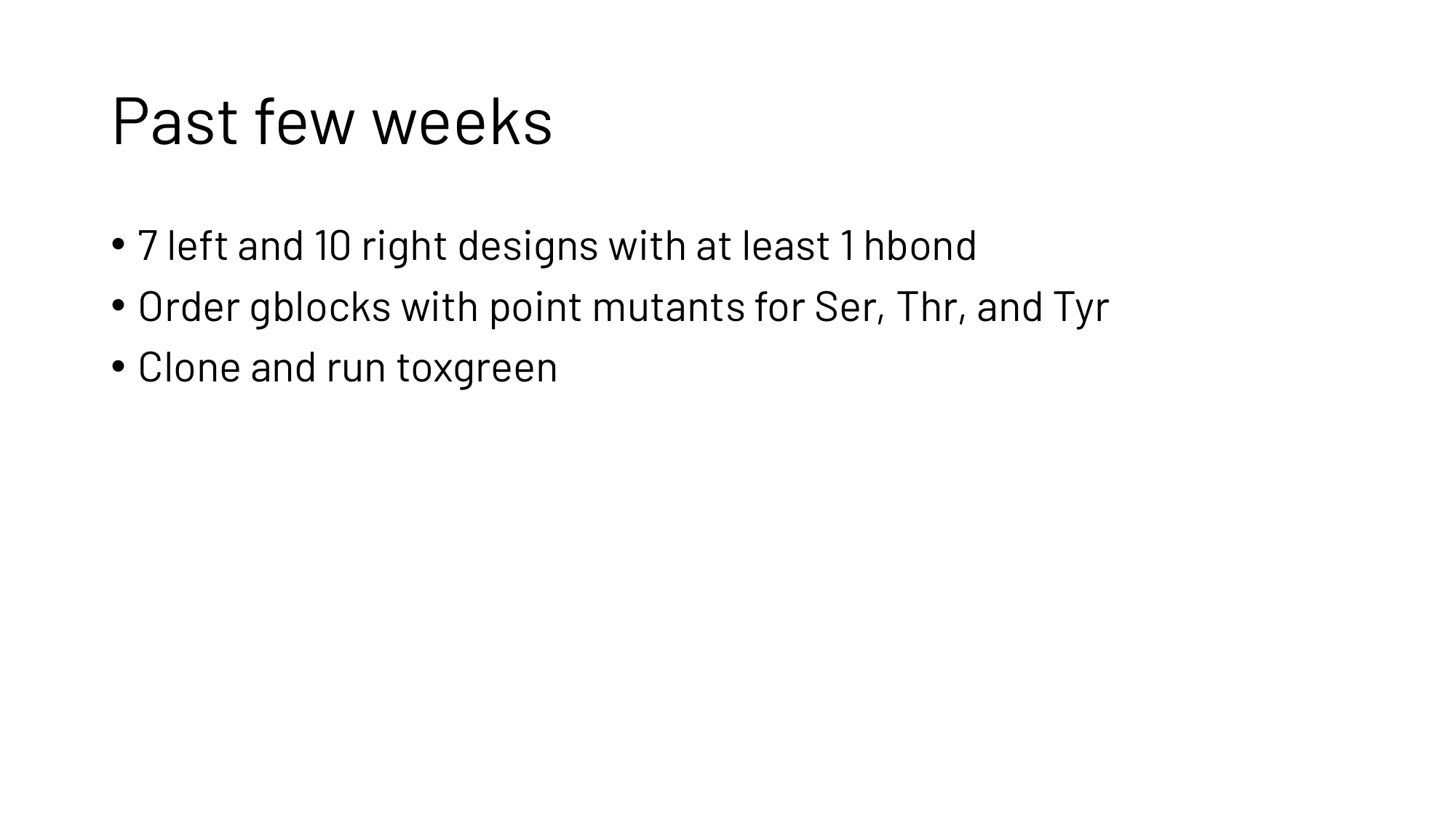

# Past few weeks
7 left and 10 right designs with at least 1 hbond
Order gblocks with point mutants for Ser, Thr, and Tyr
Clone and run toxgreen